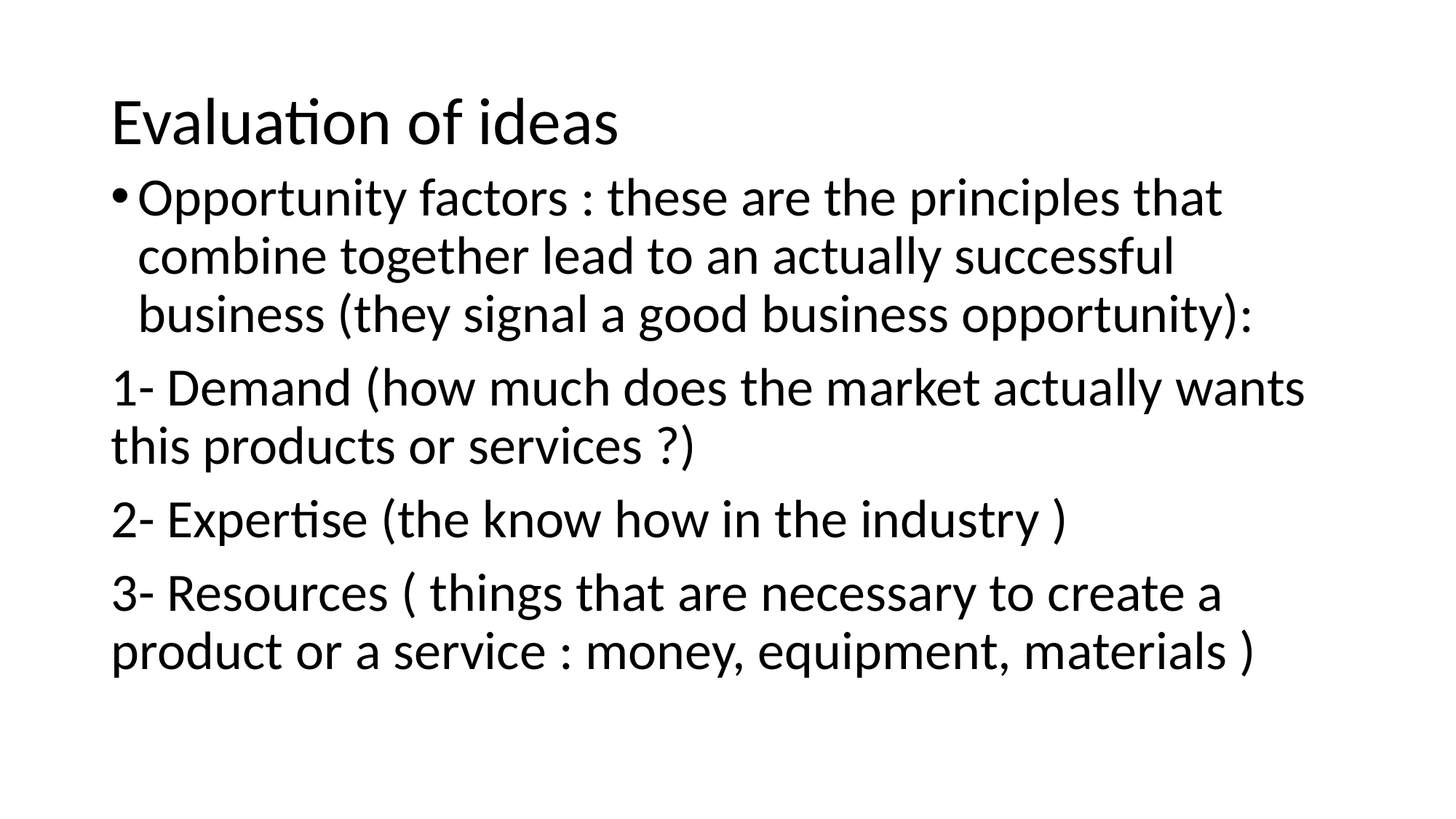

# Evaluation of ideas
Opportunity factors : these are the principles that combine together lead to an actually successful business (they signal a good business opportunity):
1- Demand (how much does the market actually wants this products or services ?)
2- Expertise (the know how in the industry )
3- Resources ( things that are necessary to create a product or a service : money, equipment, materials )